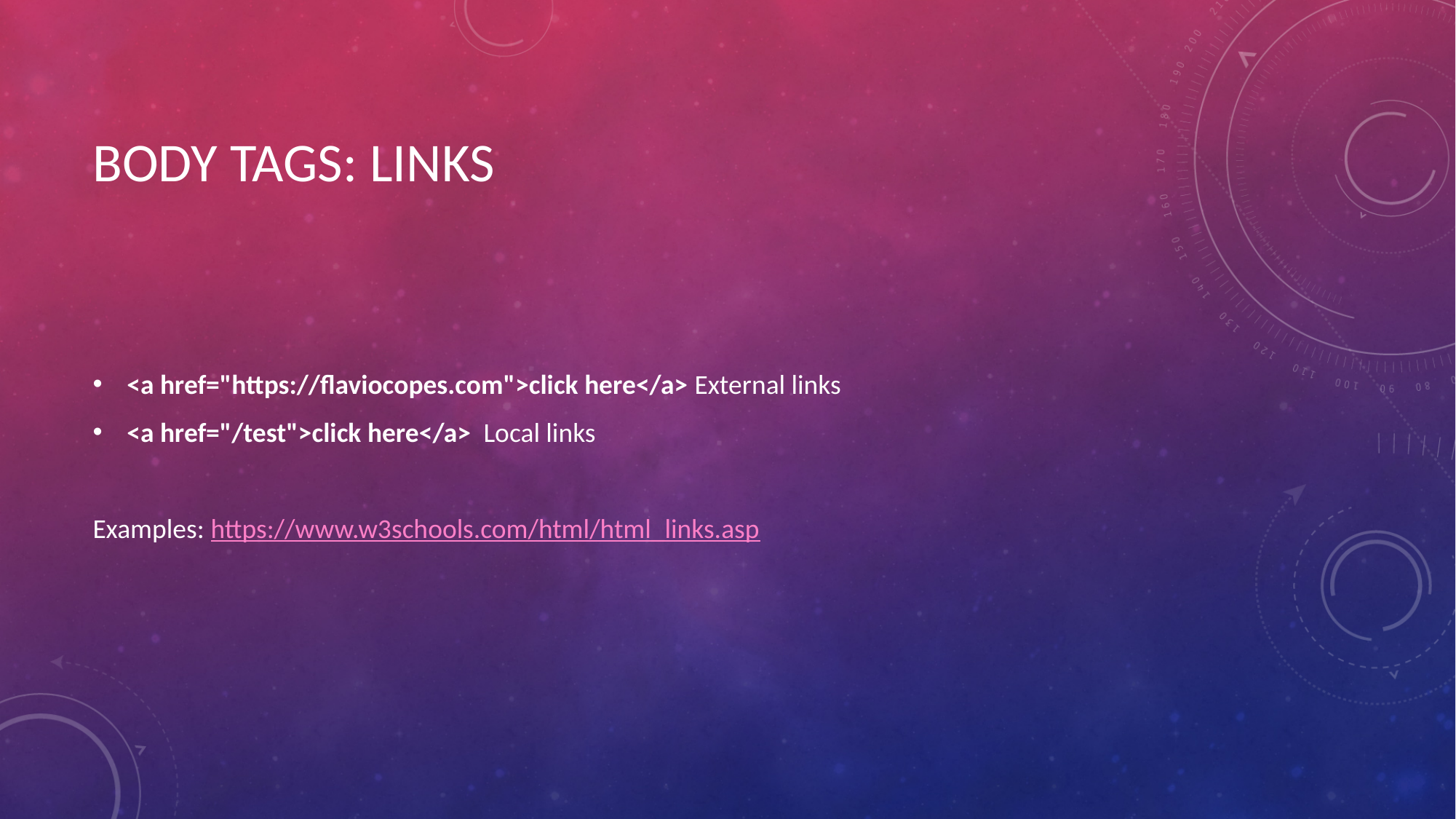

# BODY TAGS: Links
<a href="https://flaviocopes.com">click here</a> External links
<a href="/test">click here</a>  Local links

Examples: https://www.w3schools.com/html/html_links.asp